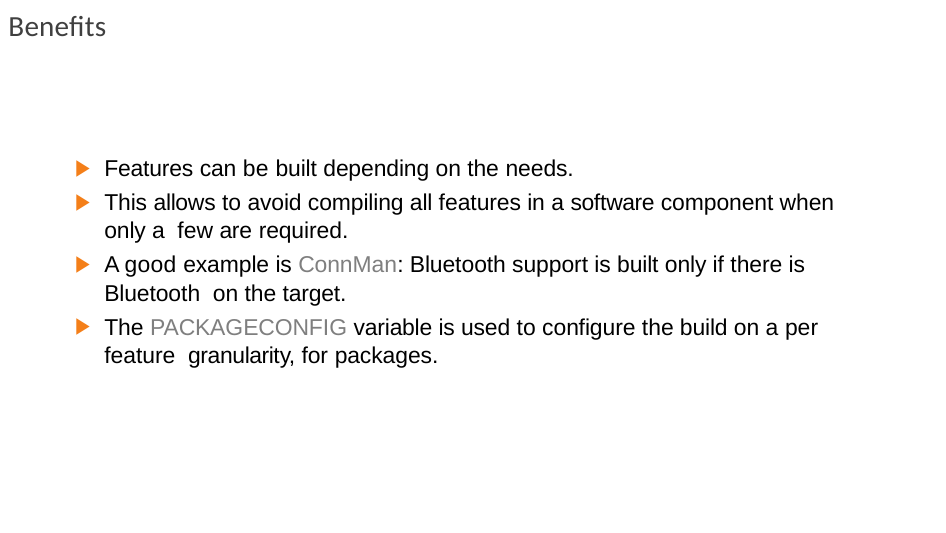

# Benefits
Features can be built depending on the needs.
This allows to avoid compiling all features in a software component when only a  few are required.
A good example is ConnMan: Bluetooth support is built only if there is Bluetooth  on the target.
The PACKAGECONFIG variable is used to configure the build on a per feature  granularity, for packages.
207/300
Remake by Mao Huynh